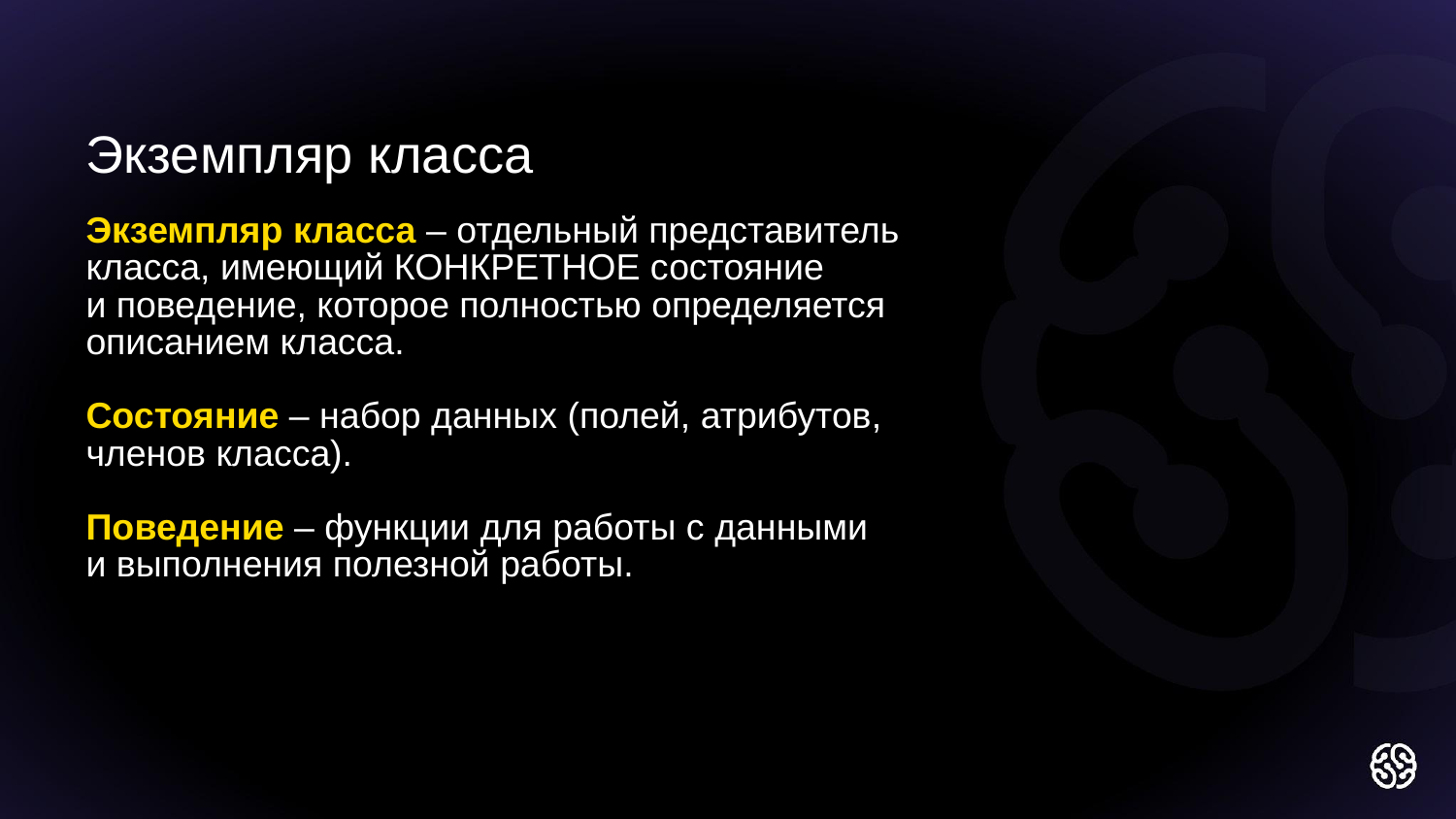

Экземпляр класса
Экземпляр класса – отдельный представитель
класса, имеющий КОНКРЕТНОЕ состояние
и поведение, которое полностью определяется
описанием класса.

Состояние – набор данных (полей, атрибутов,
членов класса).

Поведение – функции для работы с данными
и выполнения полезной работы.